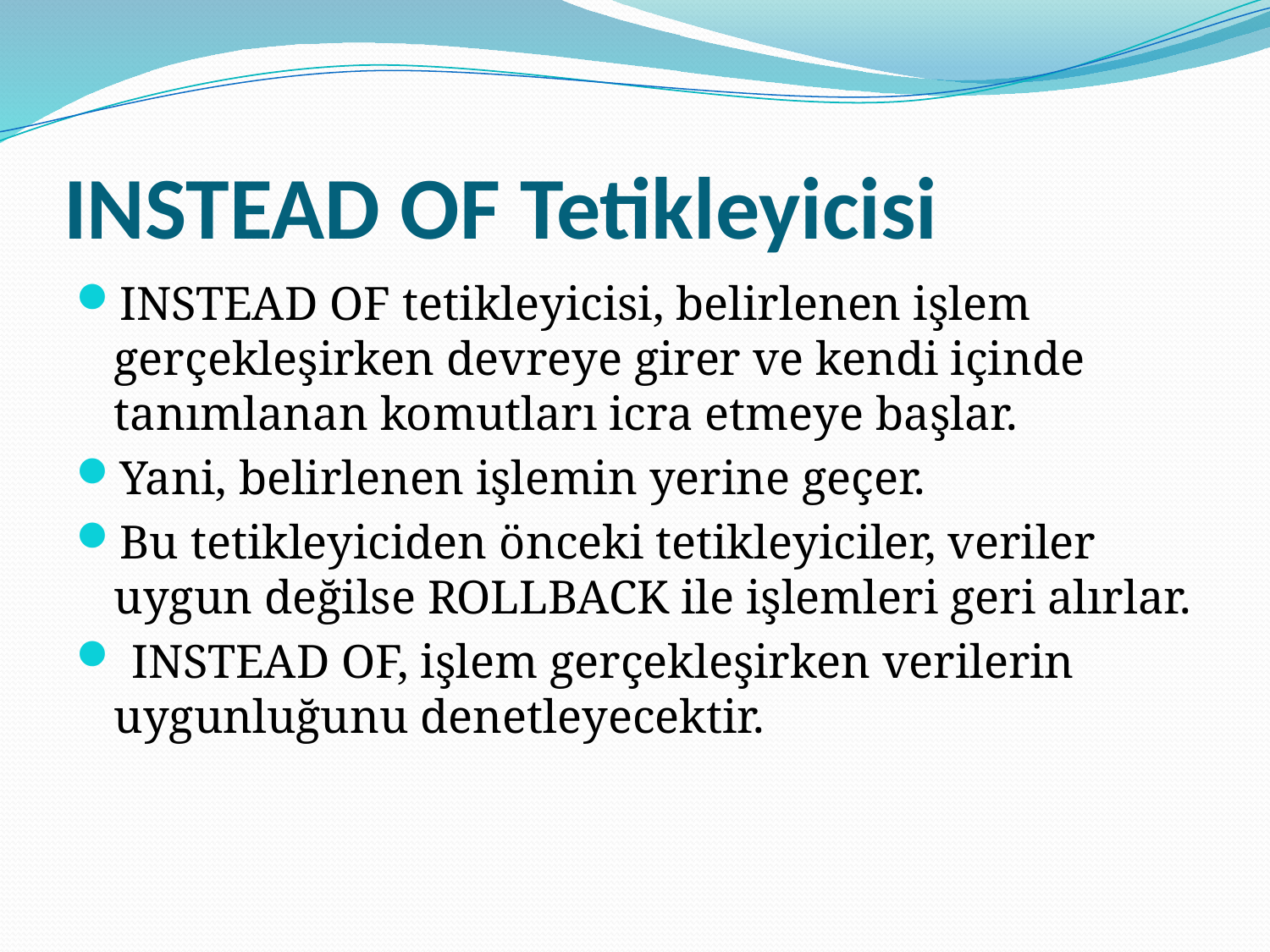

# INSTEAD OF Tetikleyicisi
INSTEAD OF tetikleyicisi, belirlenen işlem gerçekleşirken devreye girer ve kendi içinde tanımlanan komutları icra etmeye başlar.
Yani, belirlenen işlemin yerine geçer.
Bu tetikleyiciden önceki tetikleyiciler, veriler uygun değilse ROLLBACK ile işlemleri geri alırlar.
 INSTEAD OF, işlem gerçekleşirken verilerin uygunluğunu denetleyecektir.